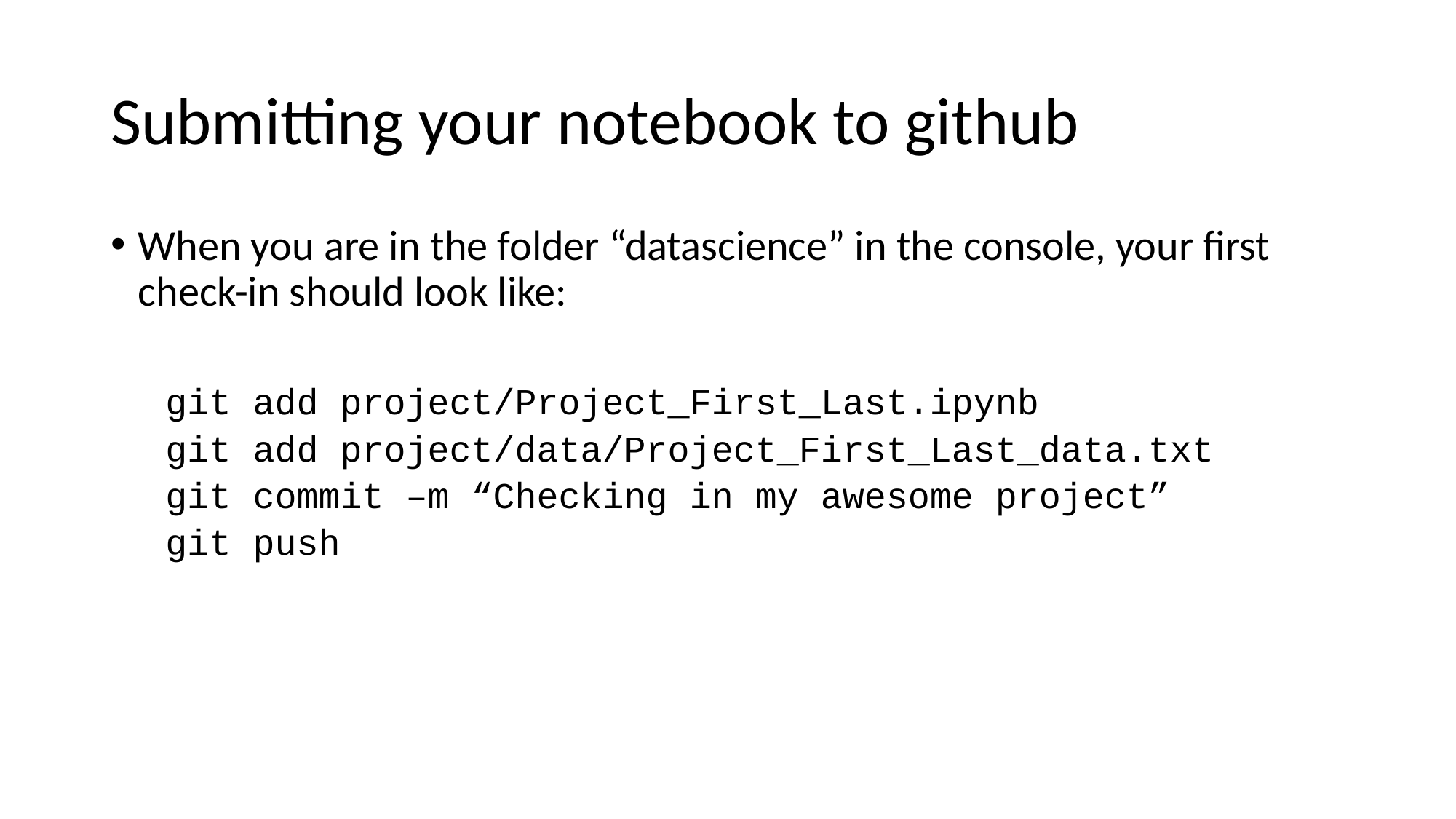

# Submitting your notebook to github
When you are in the folder “datascience” in the console, your first check-in should look like:

git add project/Project_First_Last.ipynb
git add project/data/Project_First_Last_data.txt
git commit –m “Checking in my awesome project”
git push